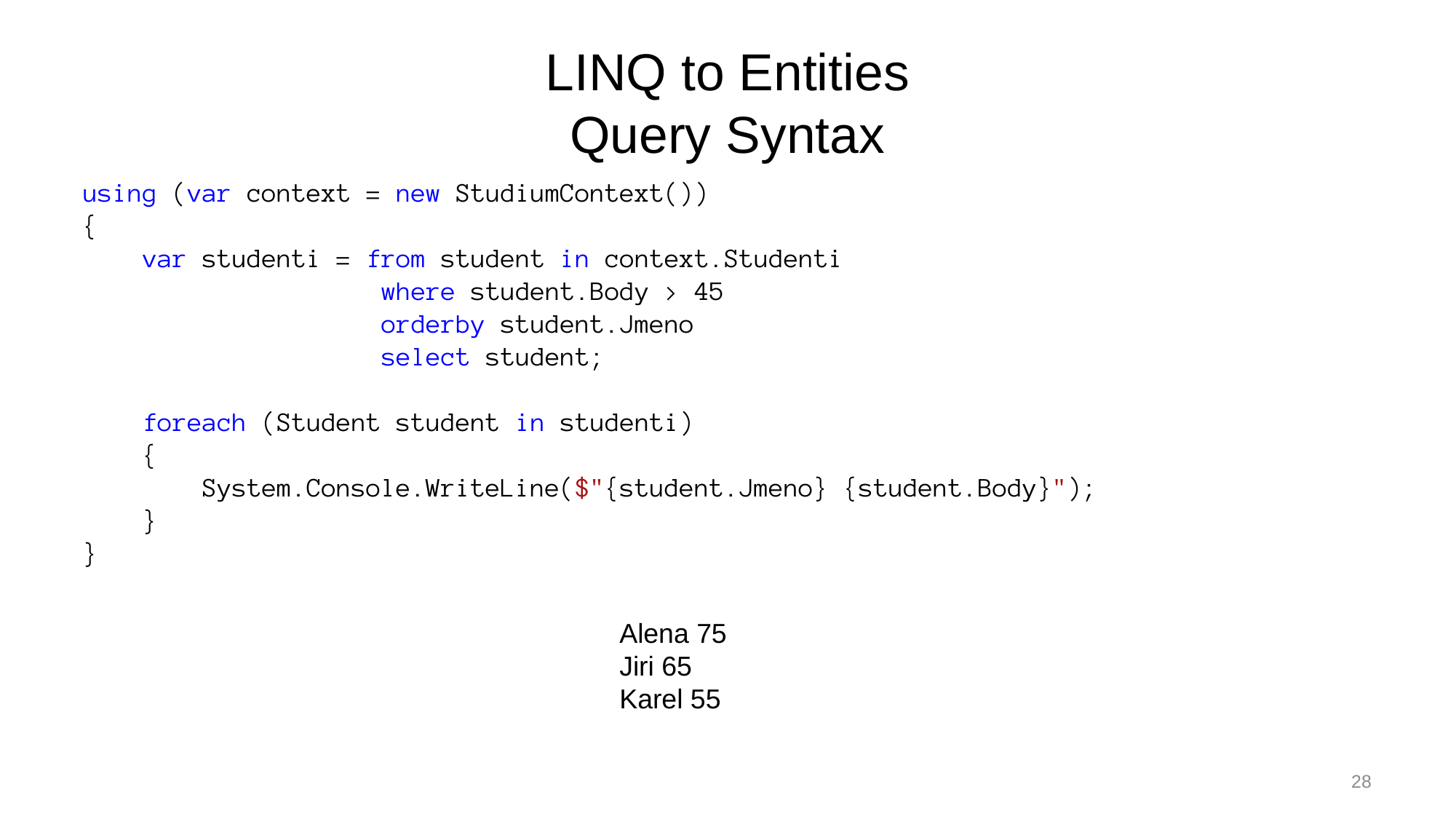

# LINQ to Entities Query Syntax
using (var context = new StudiumContext())
{
    var studenti = from student in context.Studenti
                    where student.Body > 45
                    orderby student.Jmeno
                    select student;

    foreach (Student student in studenti)
    {
        System.Console.WriteLine($"{student.Jmeno} {student.Body}");
    }
}
Alena 75
Jiri 65
Karel 55
28